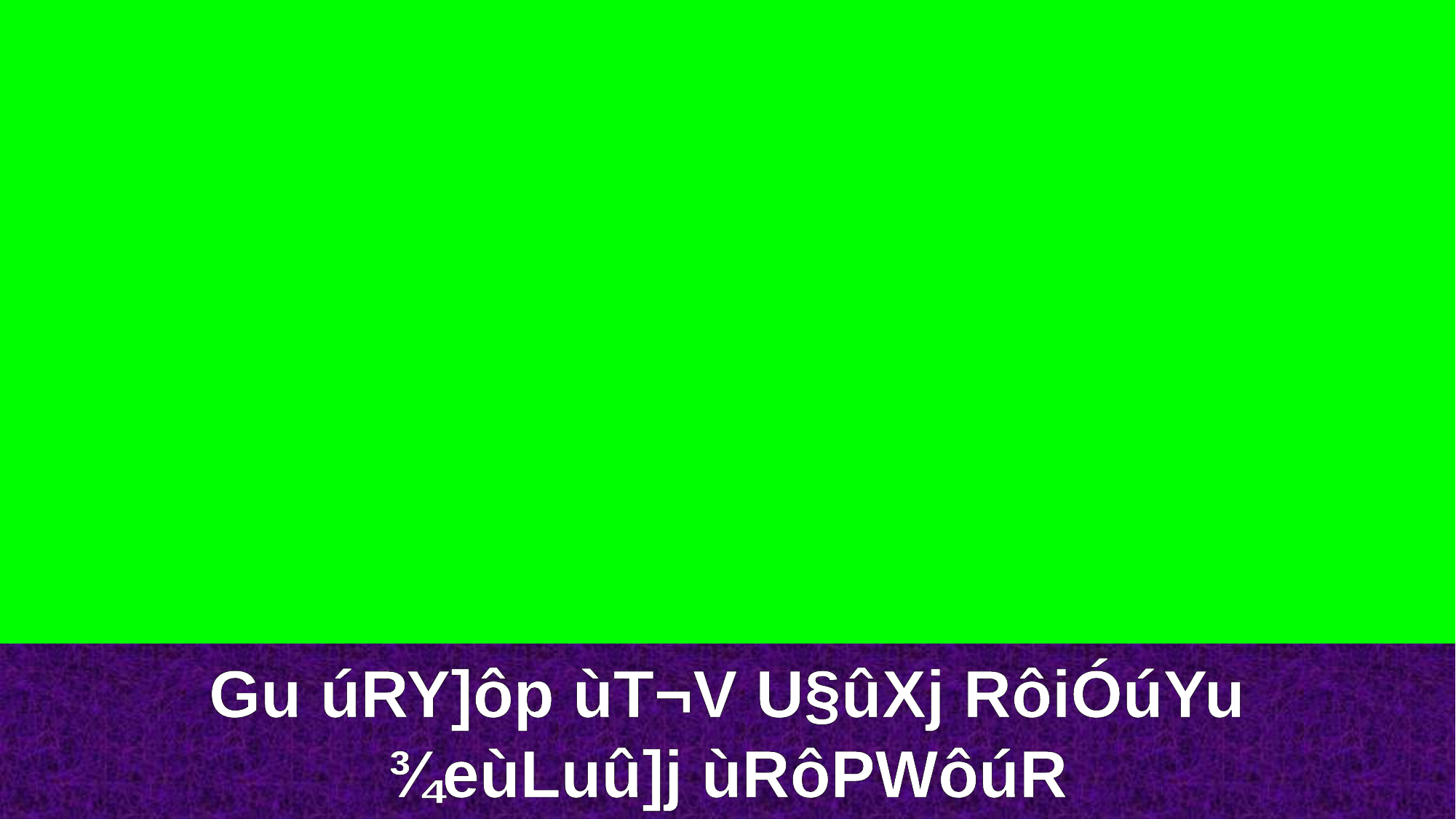

Gu úRY]ôp ùT¬V U§ûXj RôiÓúYu
¾eùLuû]j ùRôPWôúR